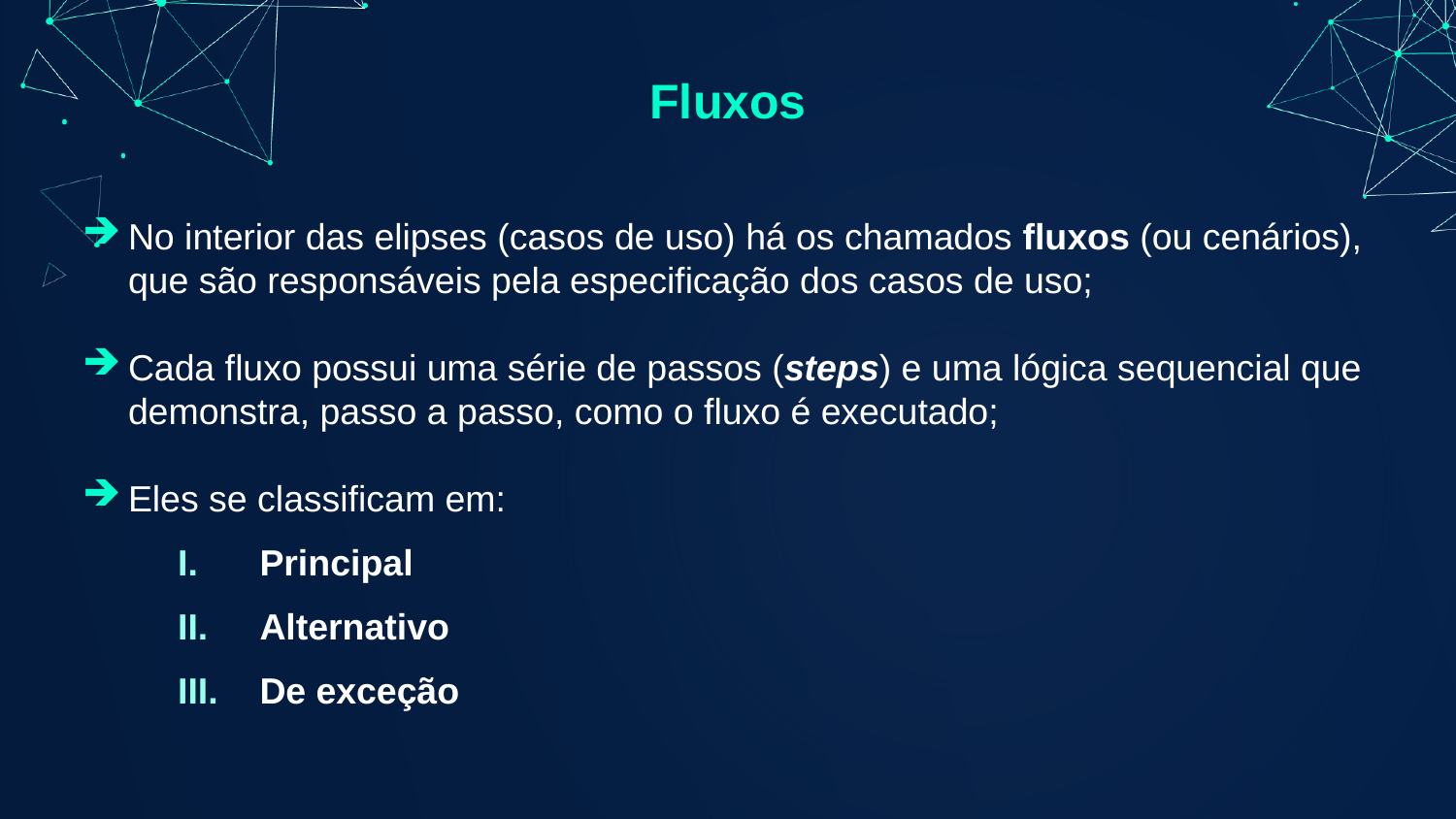

# Fluxos
No interior das elipses (casos de uso) há os chamados fluxos (ou cenários), que são responsáveis pela especificação dos casos de uso;

Cada fluxo possui uma série de passos (steps) e uma lógica sequencial que demonstra, passo a passo, como o fluxo é executado;

Eles se classificam em:
Principal
Alternativo
De exceção